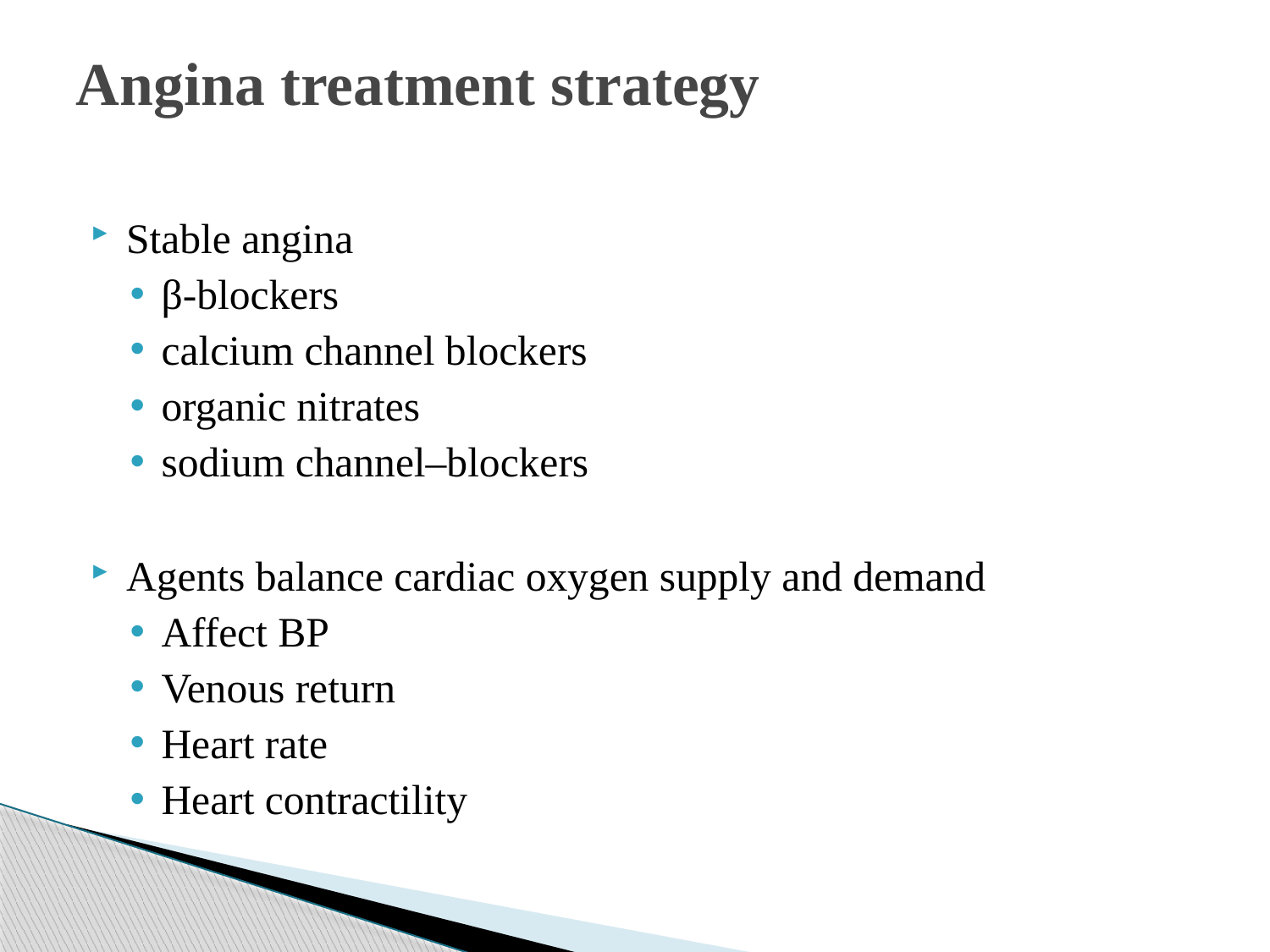

# Angina treatment strategy
Stable angina
β-blockers
calcium channel blockers
organic nitrates
sodium channel–blockers

Agents balance cardiac oxygen supply and demand
Affect BP
Venous return
Heart rate
Heart contractility